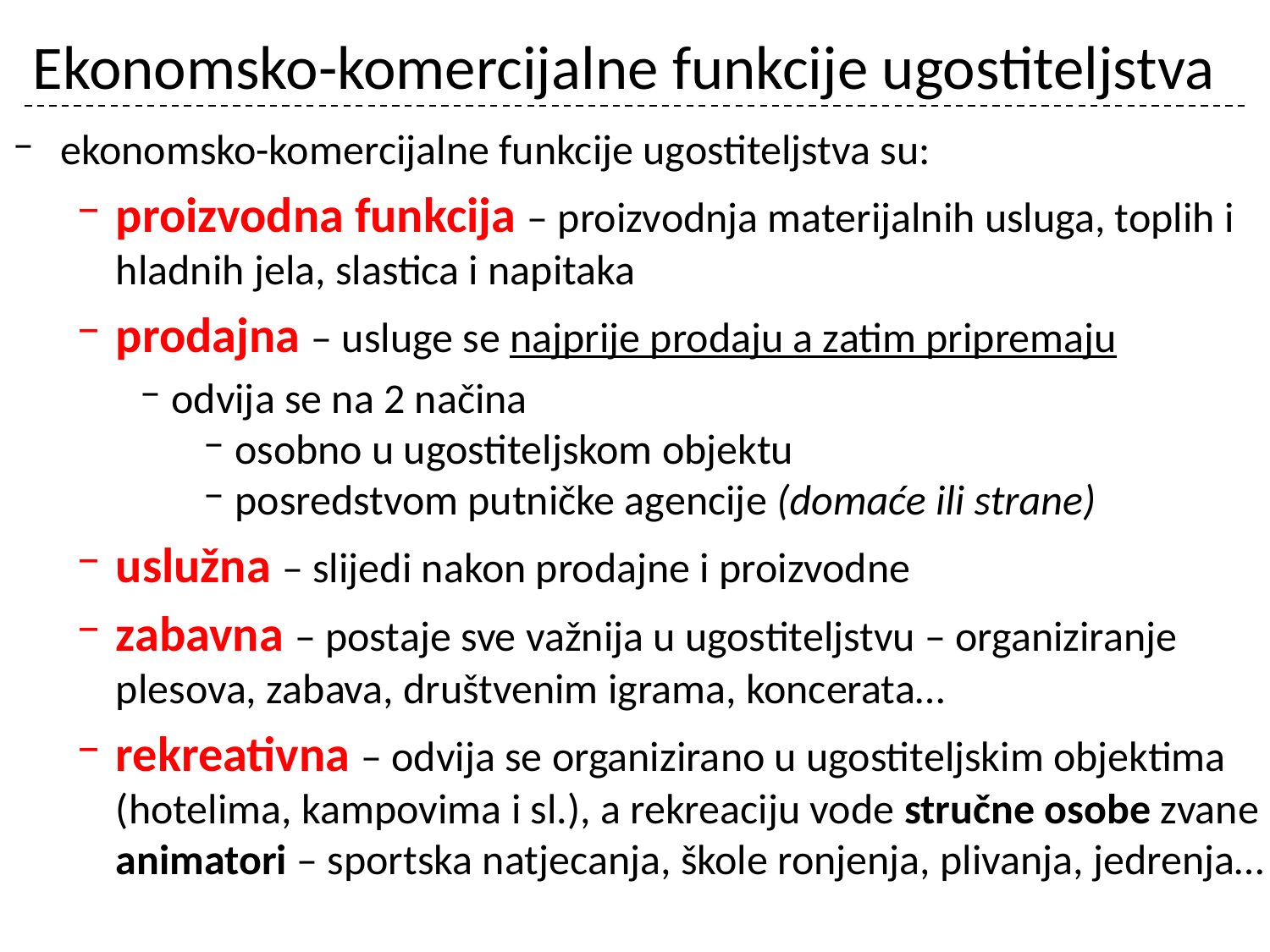

# Ekonomsko-komercijalne funkcije ugostiteljstva
ekonomsko-komercijalne funkcije ugostiteljstva su:
proizvodna funkcija – proizvodnja materijalnih usluga, toplih i hladnih jela, slastica i napitaka
prodajna – usluge se najprije prodaju a zatim pripremaju
odvija se na 2 načina
osobno u ugostiteljskom objektu
posredstvom putničke agencije (domaće ili strane)
uslužna – slijedi nakon prodajne i proizvodne
zabavna – postaje sve važnija u ugostiteljstvu – organiziranje plesova, zabava, društvenim igrama, koncerata…
rekreativna – odvija se organizirano u ugostiteljskim objektima (hotelima, kampovima i sl.), a rekreaciju vode stručne osobe zvane animatori – sportska natjecanja, škole ronjenja, plivanja, jedrenja…